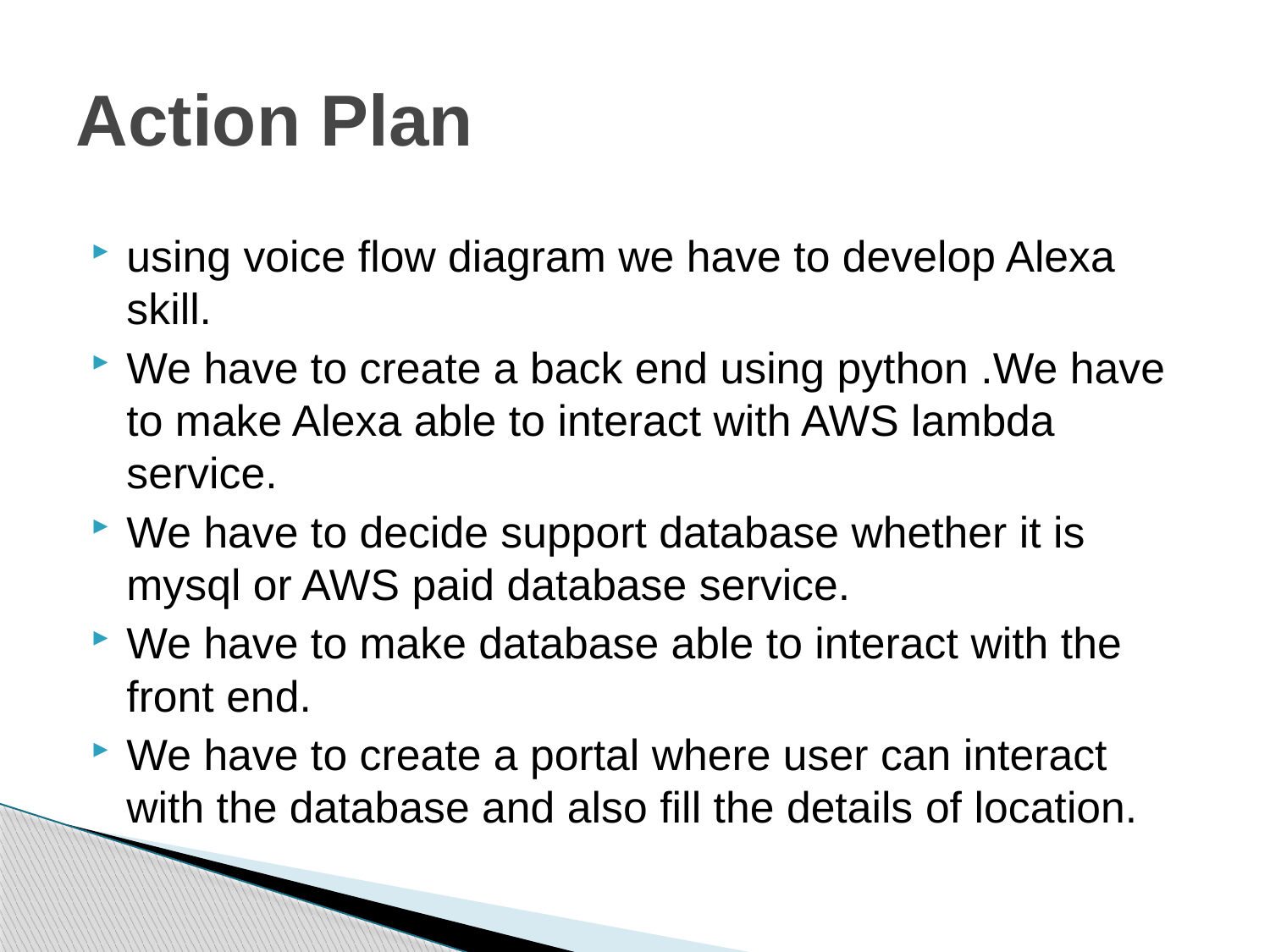

# Action Plan
using voice flow diagram we have to develop Alexa skill.
We have to create a back end using python .We have to make Alexa able to interact with AWS lambda service.
We have to decide support database whether it is mysql or AWS paid database service.
We have to make database able to interact with the front end.
We have to create a portal where user can interact with the database and also fill the details of location.